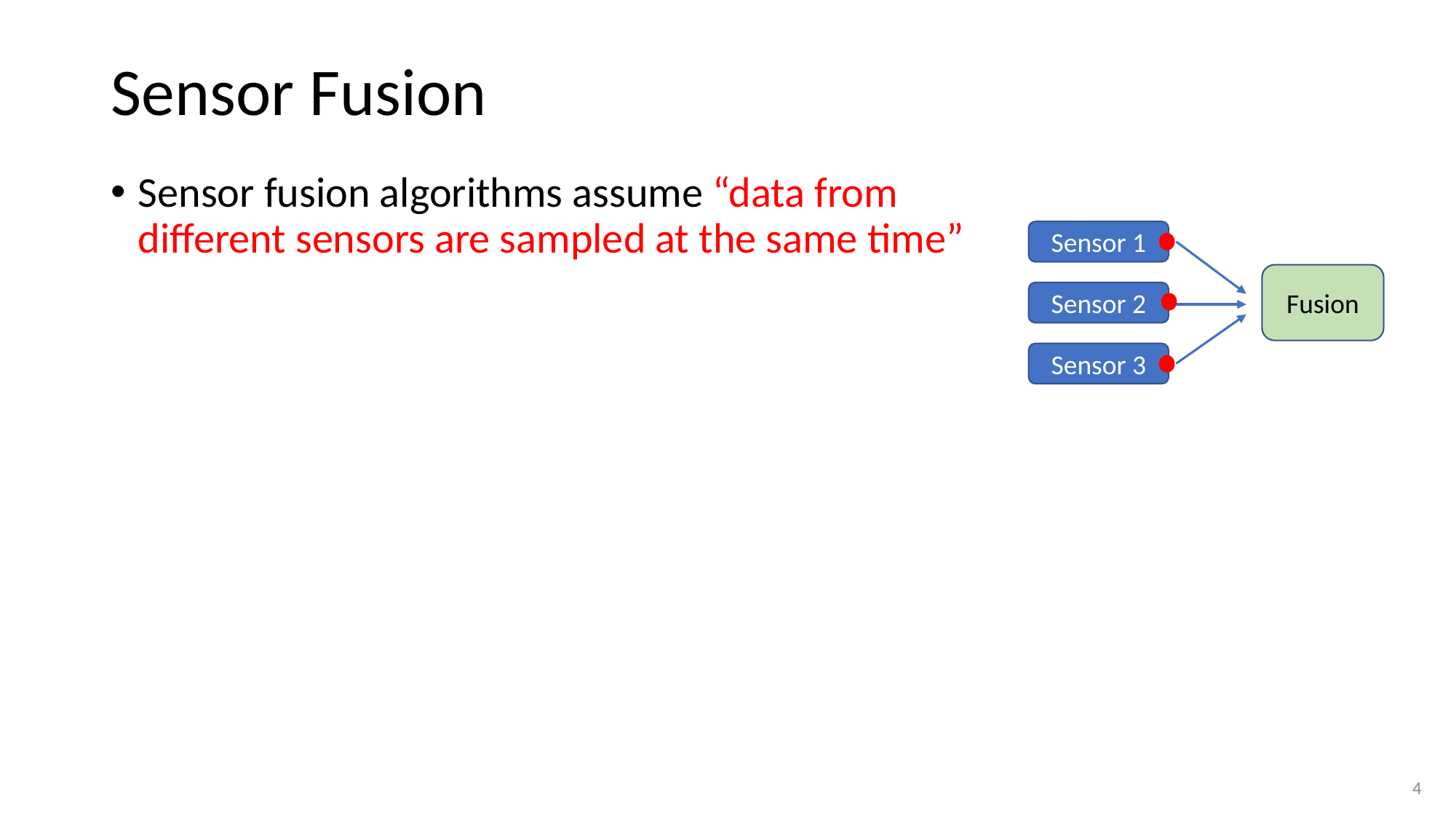

# Sensor Fusion
Sensor fusion algorithms assume “data from different sensors are sampled at the same time”
Sensor 1

Fusion
Sensor 2

Sensor 3

4